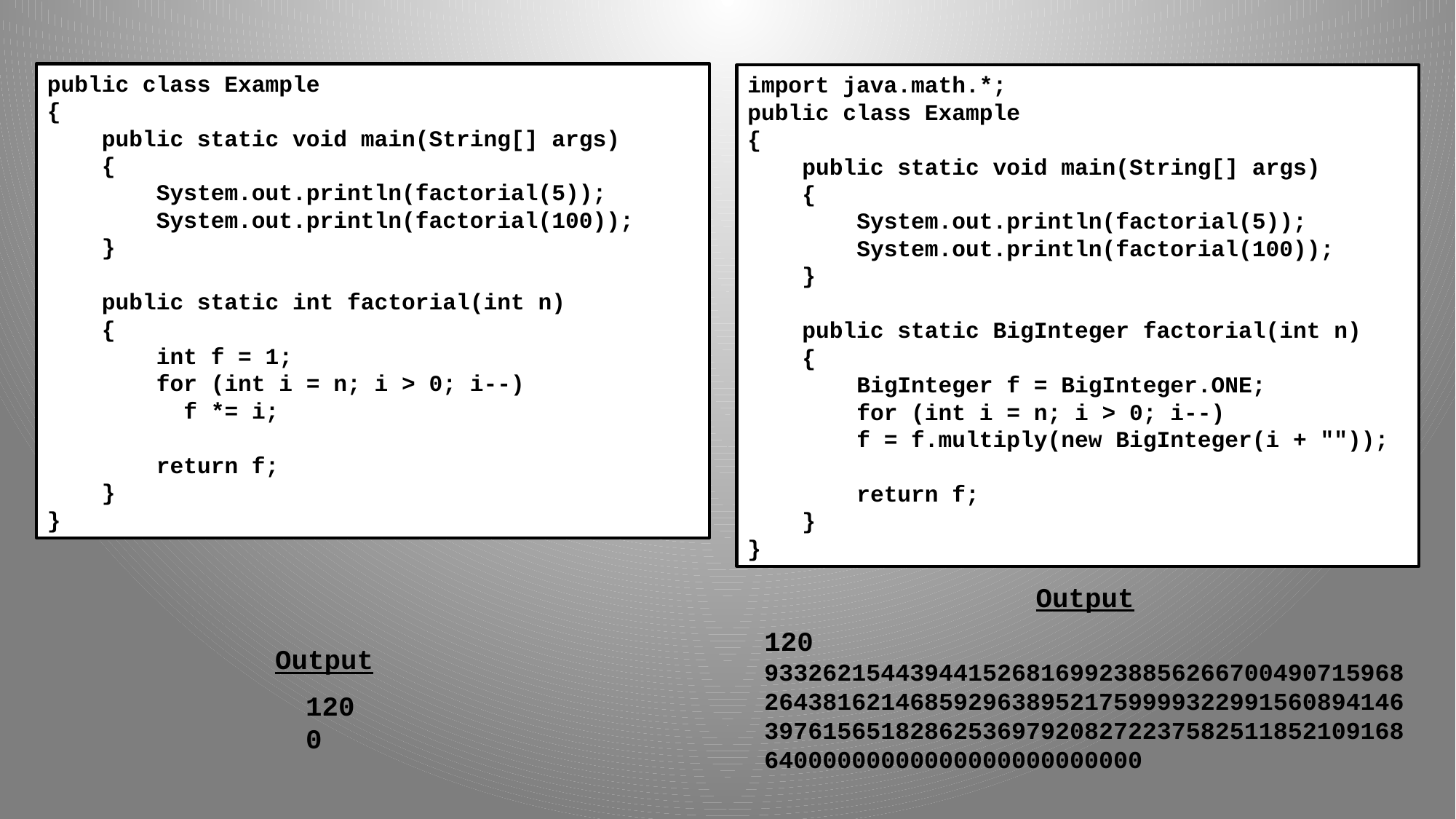

public class Example
{
    public static void main(String[] args)
    {
        System.out.println(factorial(5));
        System.out.println(factorial(100));
    }

    public static int factorial(int n)
    {
      	int f = 1;
    	for (int i = n; i > 0; i--)
          f *= i;

      	return f;
    }
}
import java.math.*;
public class Example
{
    public static void main(String[] args)
    {
        System.out.println(factorial(5));
        System.out.println(factorial(100));
    }

    public static BigInteger factorial(int n)
    {
      	BigInteger f = BigInteger.ONE;
    	for (int i = n; i > 0; i--)
        f = f.multiply(new BigInteger(i + ""));

      	return f;
    }
}
Output
120
93326215443944152681699238856266700490715968
26438162146859296389521759999322991560894146
39761565182862536979208272237582511852109168
64000000000000000000000000
Output
120
0